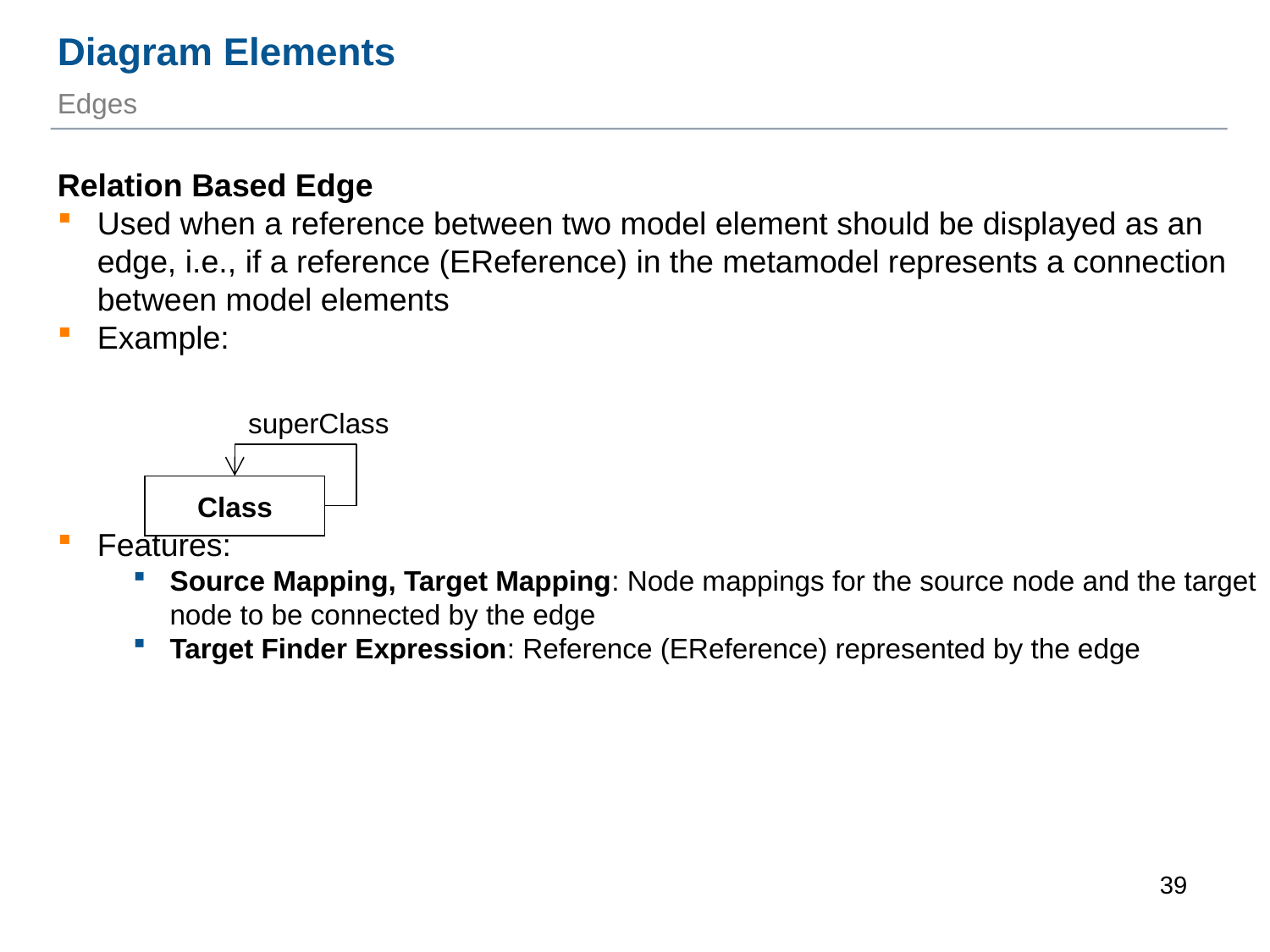

Diagram Elements
Edges
Relation Based Edge
Used when a reference between two model element should be displayed as an edge, i.e., if a reference (EReference) in the metamodel represents a connection between model elements
Example:

Features:
Source Mapping, Target Mapping: Node mappings for the source node and the target node to be connected by the edge
Target Finder Expression: Reference (EReference) represented by the edge

superClass

Class
39